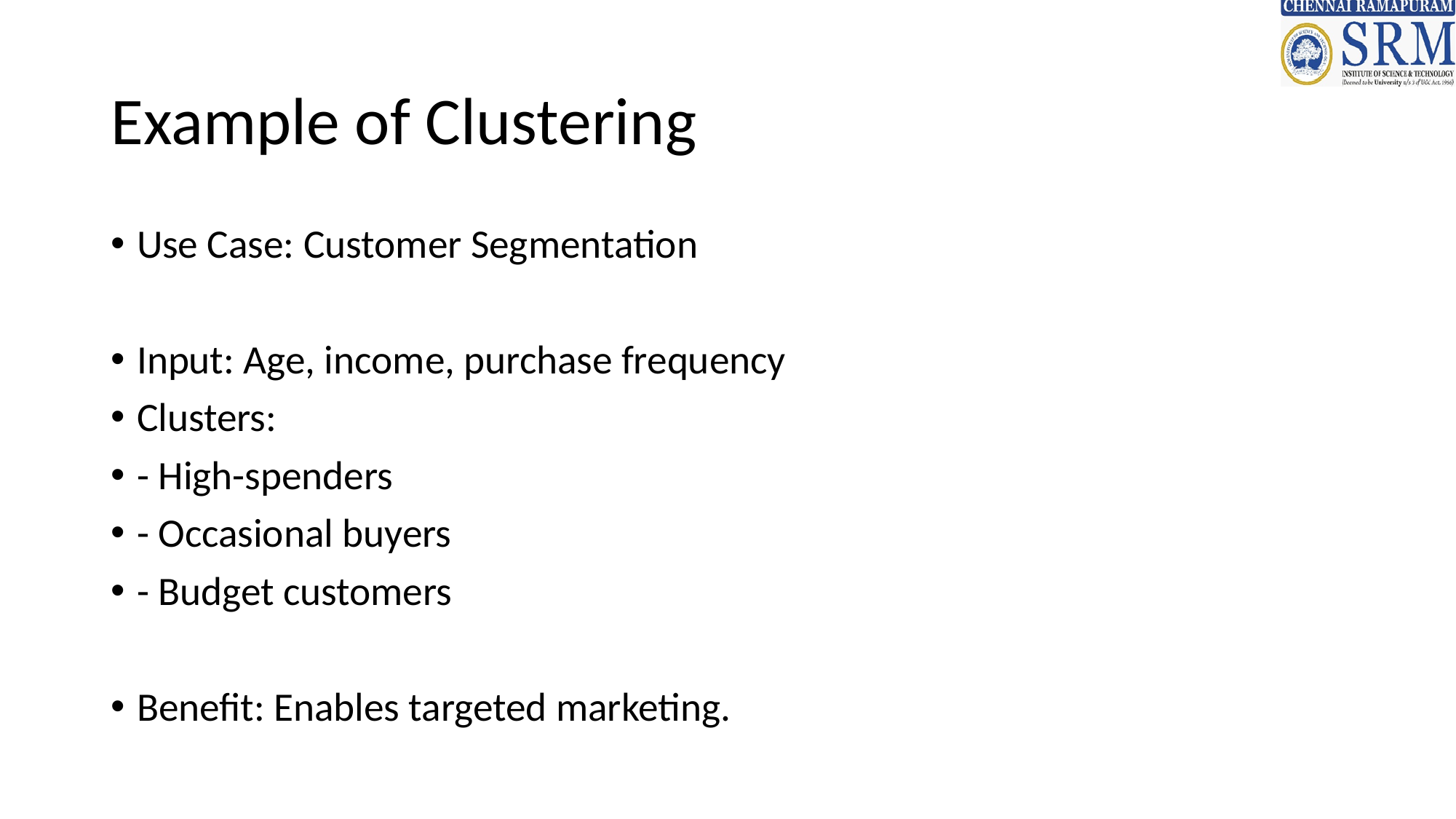

# Example of Clustering
Use Case: Customer Segmentation

Input: Age, income, purchase frequency
Clusters:
- High-spenders
- Occasional buyers
- Budget customers

Benefit: Enables targeted marketing.